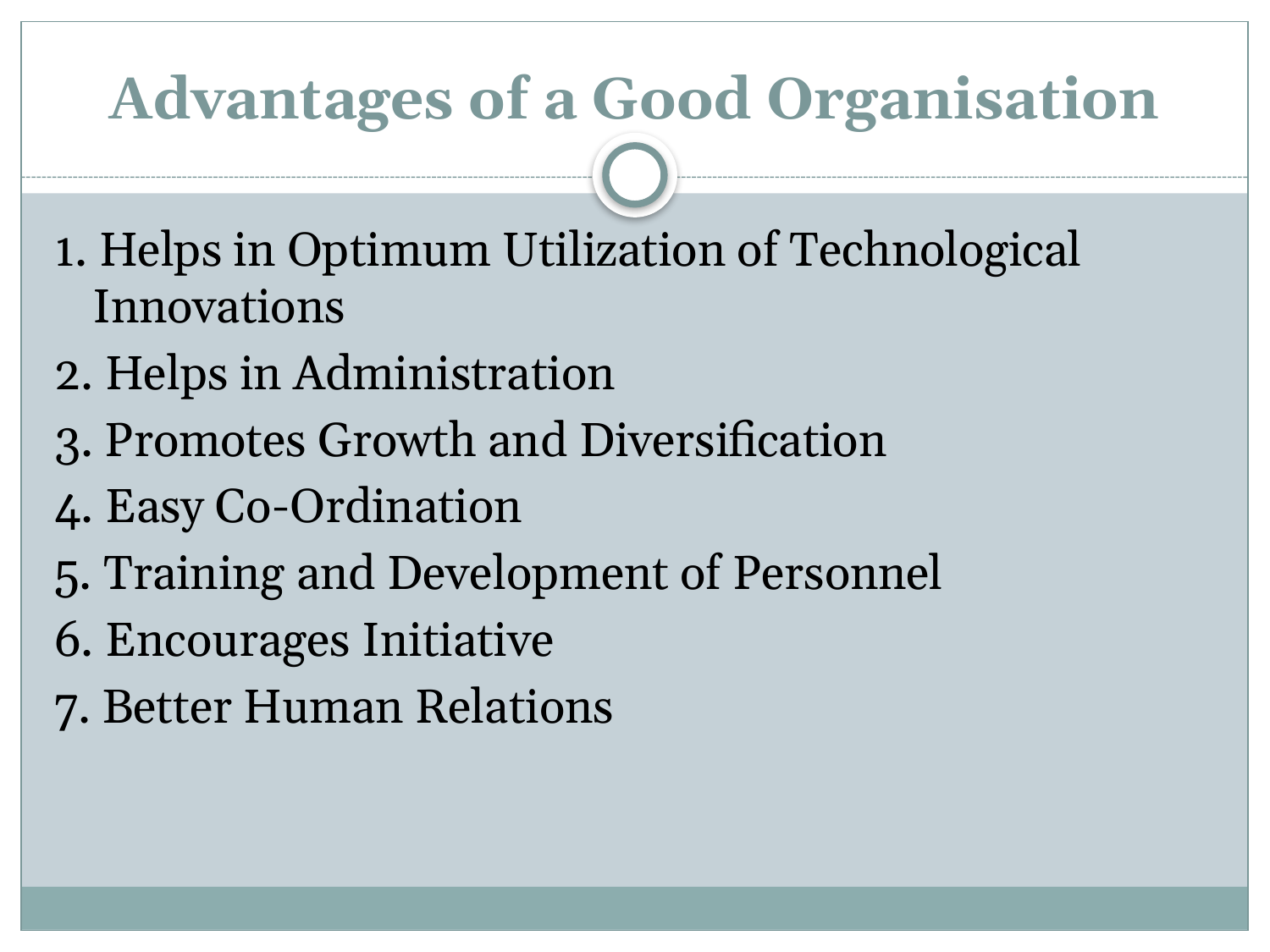

# Advantages of a Good Organisation
1. Helps in Optimum Utilization of Technological Innovations
2. Helps in Administration
3. Promotes Growth and Diversification
4. Easy Co-Ordination
5. Training and Development of Personnel
6. Encourages Initiative
7. Better Human Relations